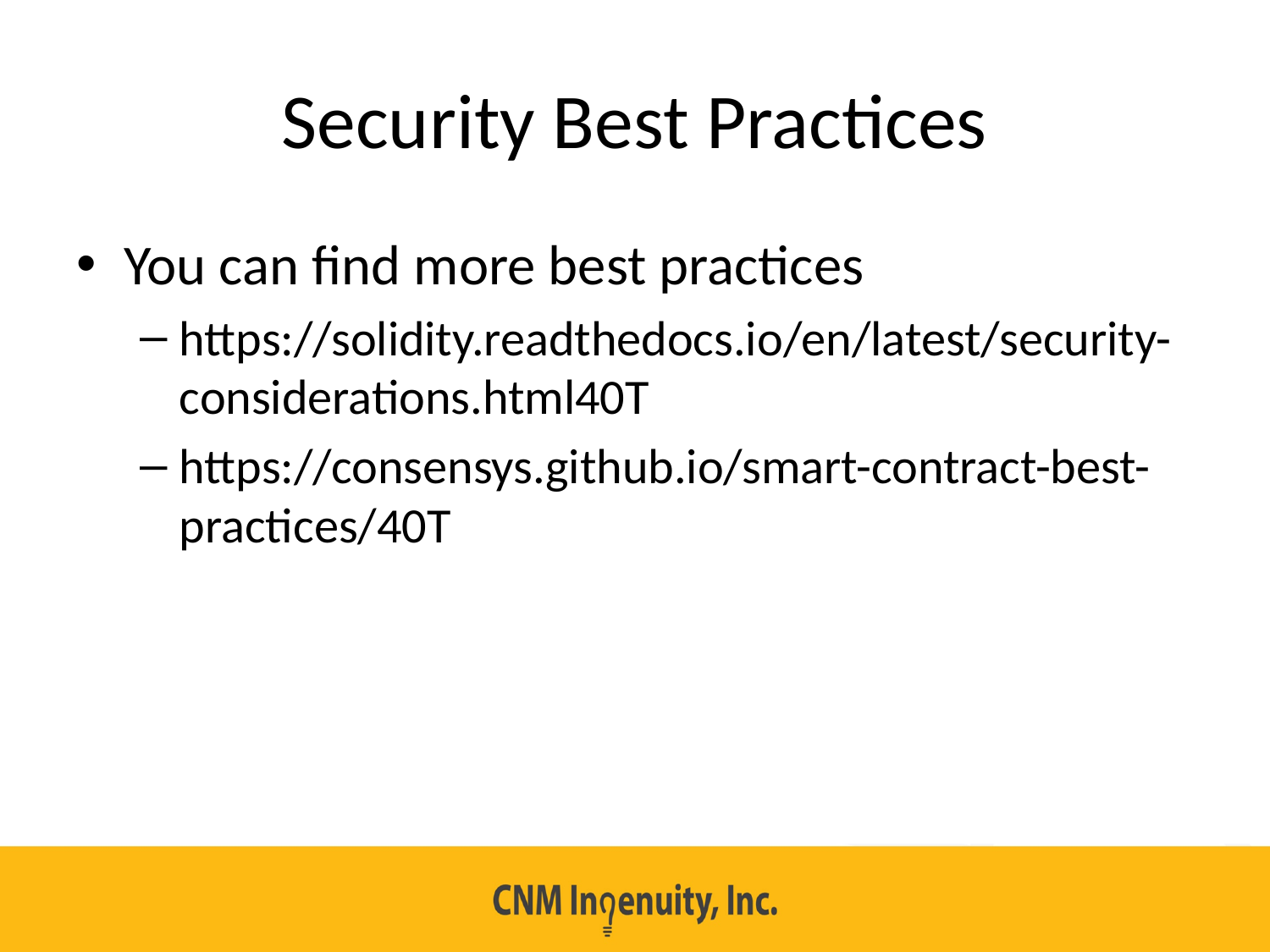

# Security Best Practices
You can find more best practices
https://solidity.readthedocs.io/en/latest/security-considerations.html40T
https://consensys.github.io/smart-contract-best-practices/40T